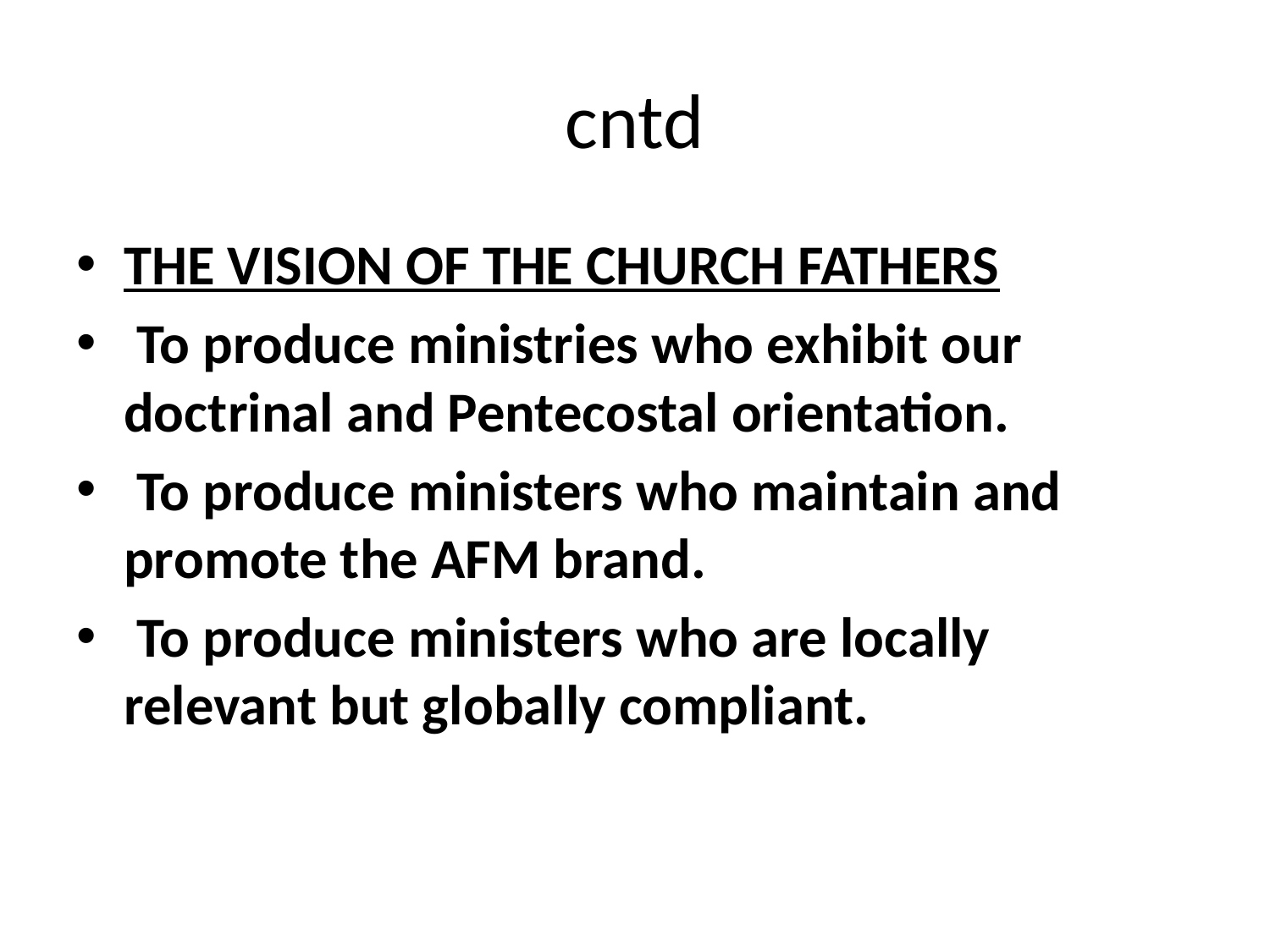

# cntd
THE VISION OF THE CHURCH FATHERS
 To produce ministries who exhibit our doctrinal and Pentecostal orientation.
 To produce ministers who maintain and promote the AFM brand.
 To produce ministers who are locally relevant but globally compliant.